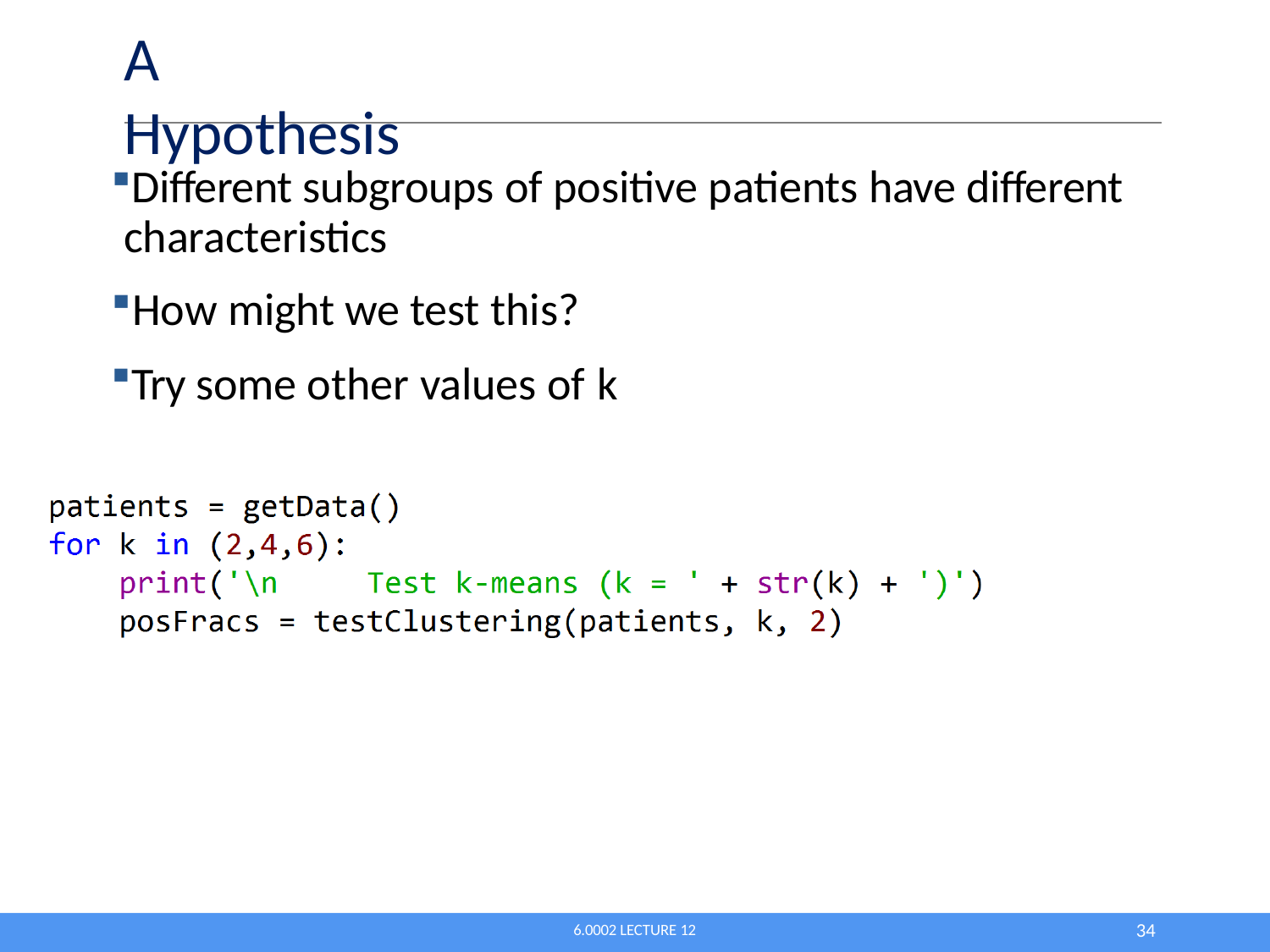

# A Hypothesis
Different subgroups of positive patients have different  characteristics
How might we test this?
Try some other values of k

34

6.0002 LECTURE 12